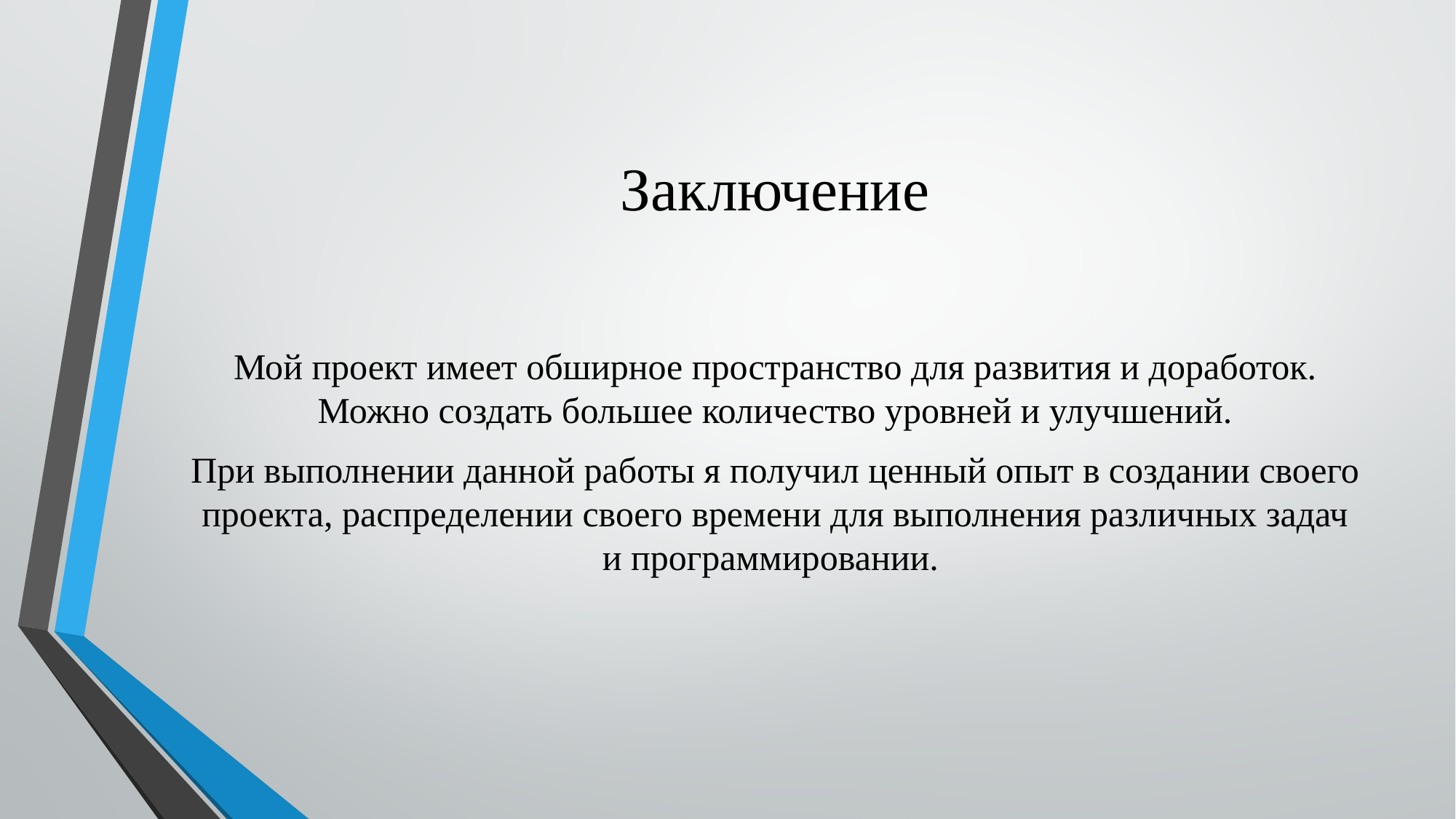

# Заключение
Мой проект имеет обширное пространство для развития и доработок. Можно создать большее количество уровней и улучшений.
При выполнении данной работы я получил ценный опыт в создании своего проекта, распределении своего времени для выполнения различных задач и программировании.